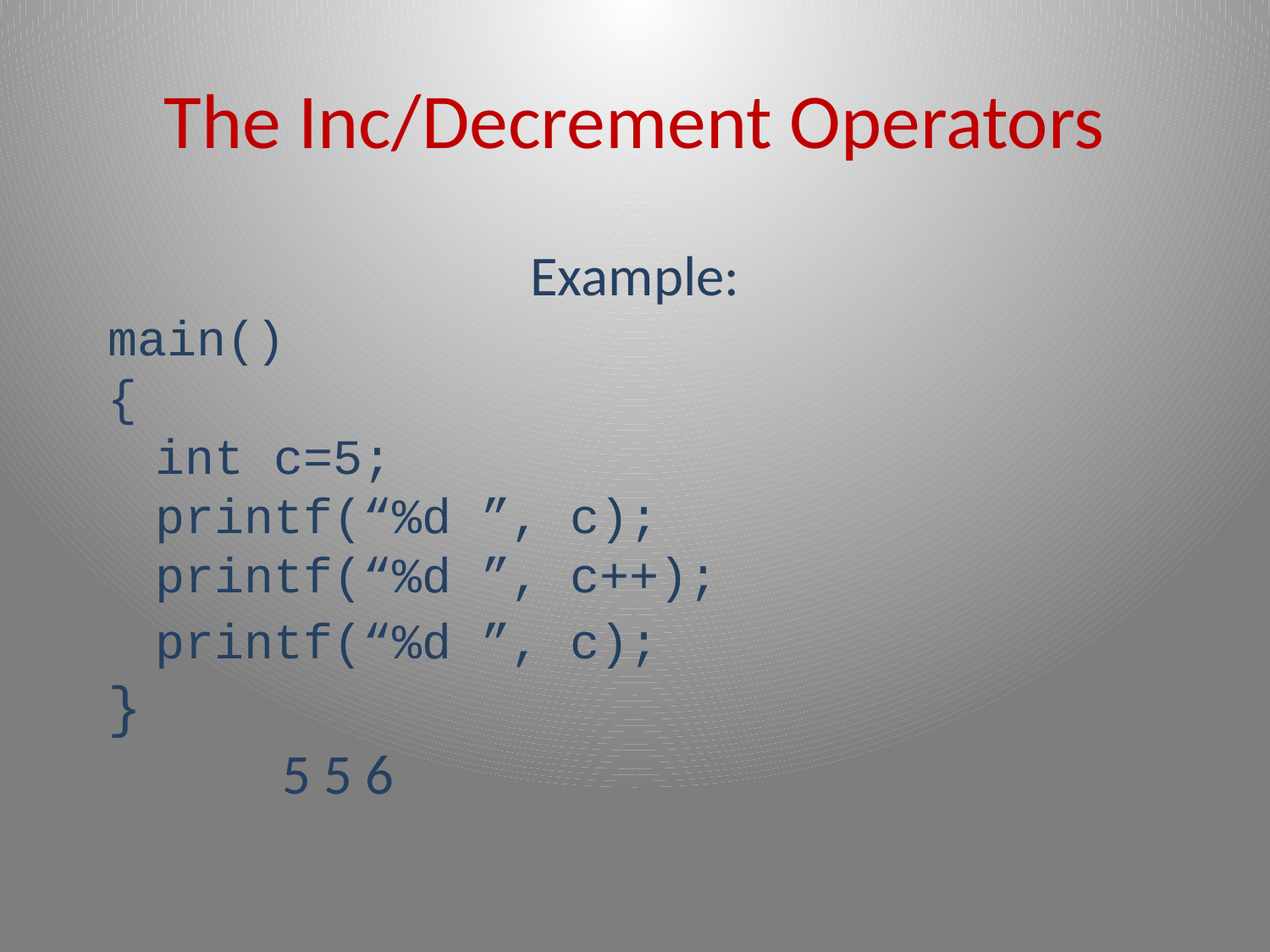

# The Inc/Decrement Operators
Example:
main()
{
	int c=5;
	printf(“%d ”, c);
	printf(“%d ”, c++);
	printf(“%d ”, c);
}
		5 5 6